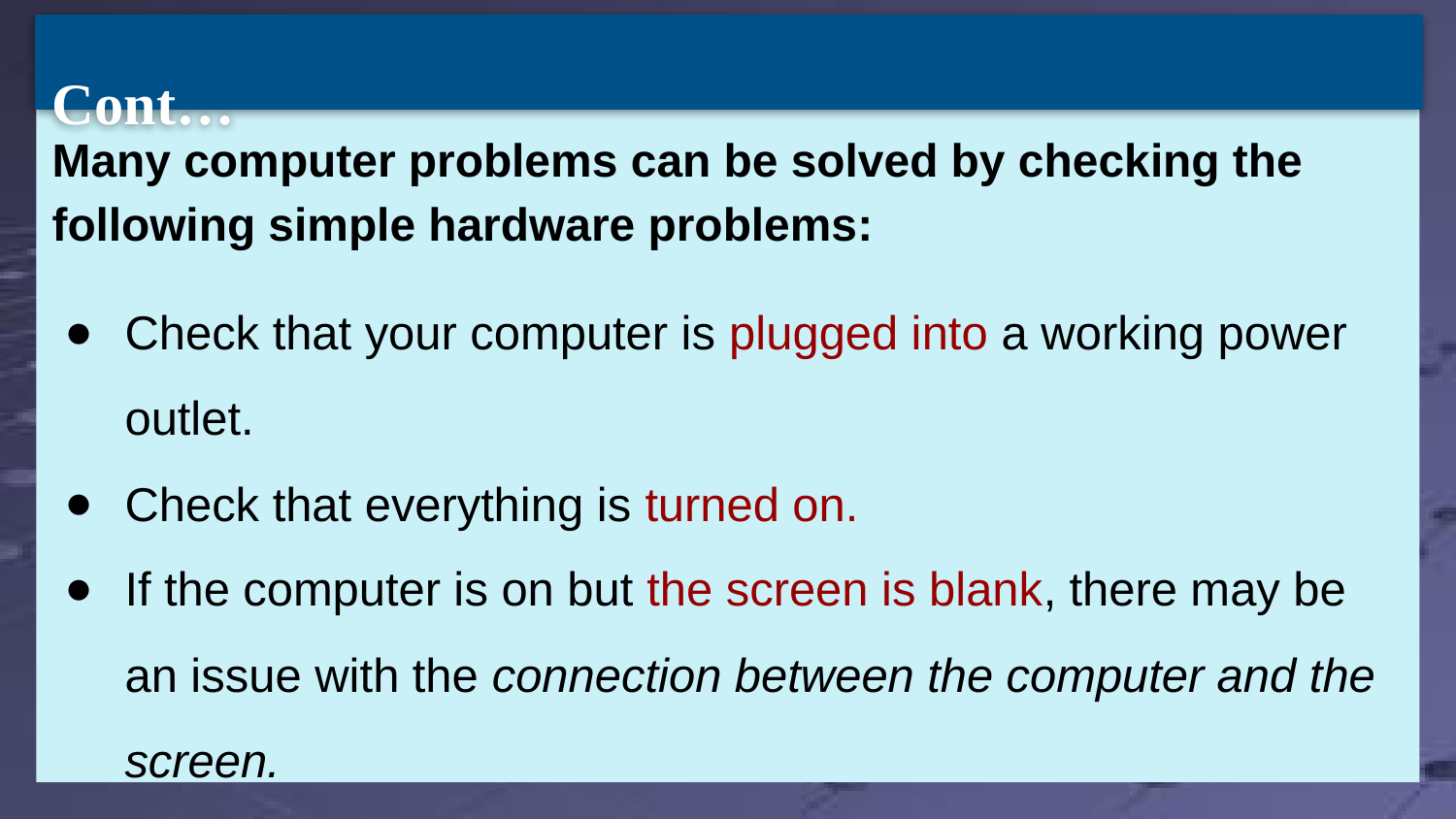

Cont…

Many computer problems can be solved by checking the following simple hardware problems:
Check that your computer is plugged into a working power outlet.
Check that everything is turned on.
If the computer is on but the screen is blank, there may be an issue with the connection between the computer and the screen.